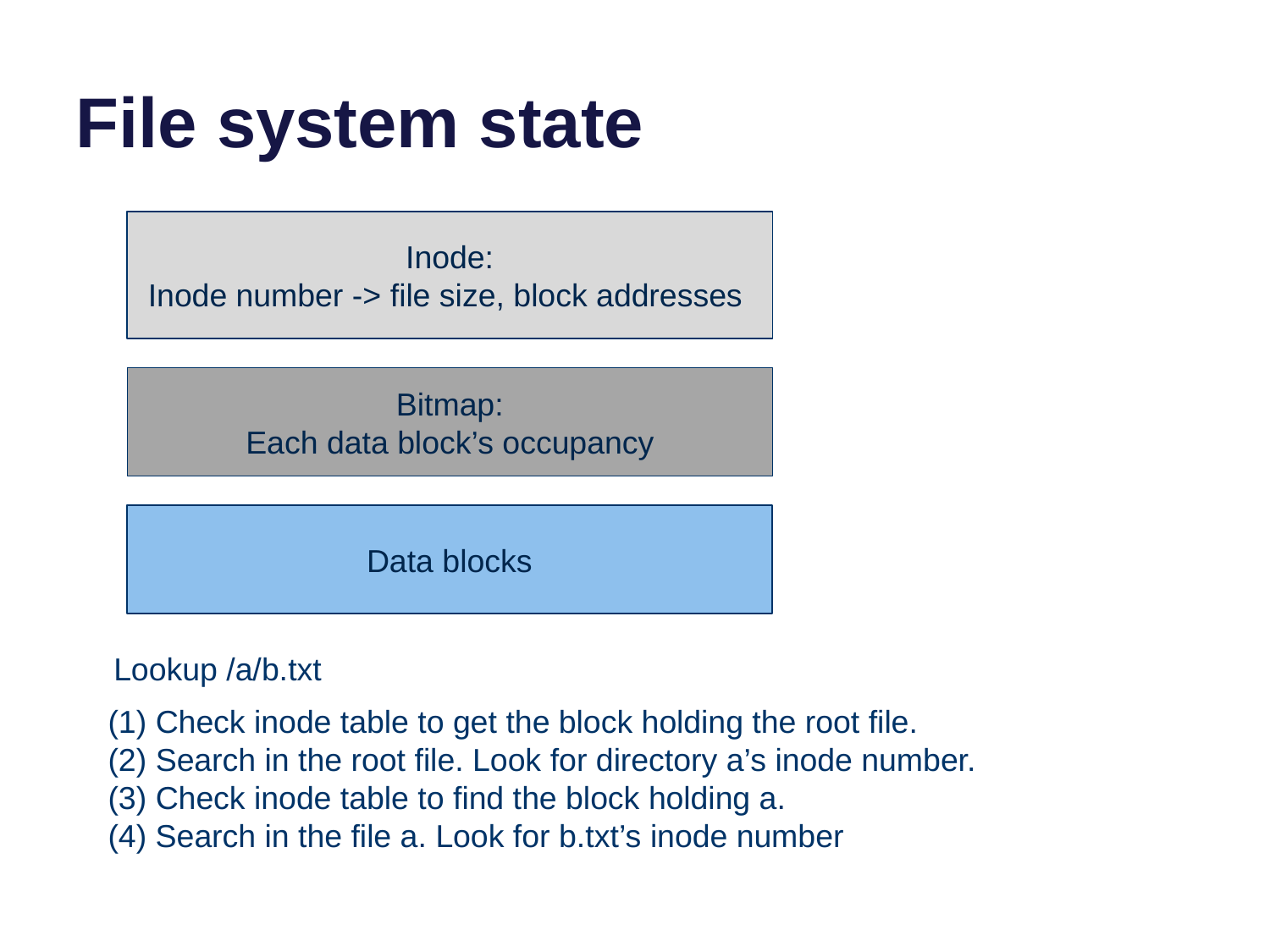

# File system state
Inode:
Inode number -> file size, block addresses
Bitmap:
Each data block’s occupancy
Data blocks
Lookup /a/b.txt
Check inode table to get the block holding the root file.
Search in the root file. Look for directory a’s inode number.
Check inode table to find the block holding a.
(4) Search in the file a. Look for b.txt’s inode number